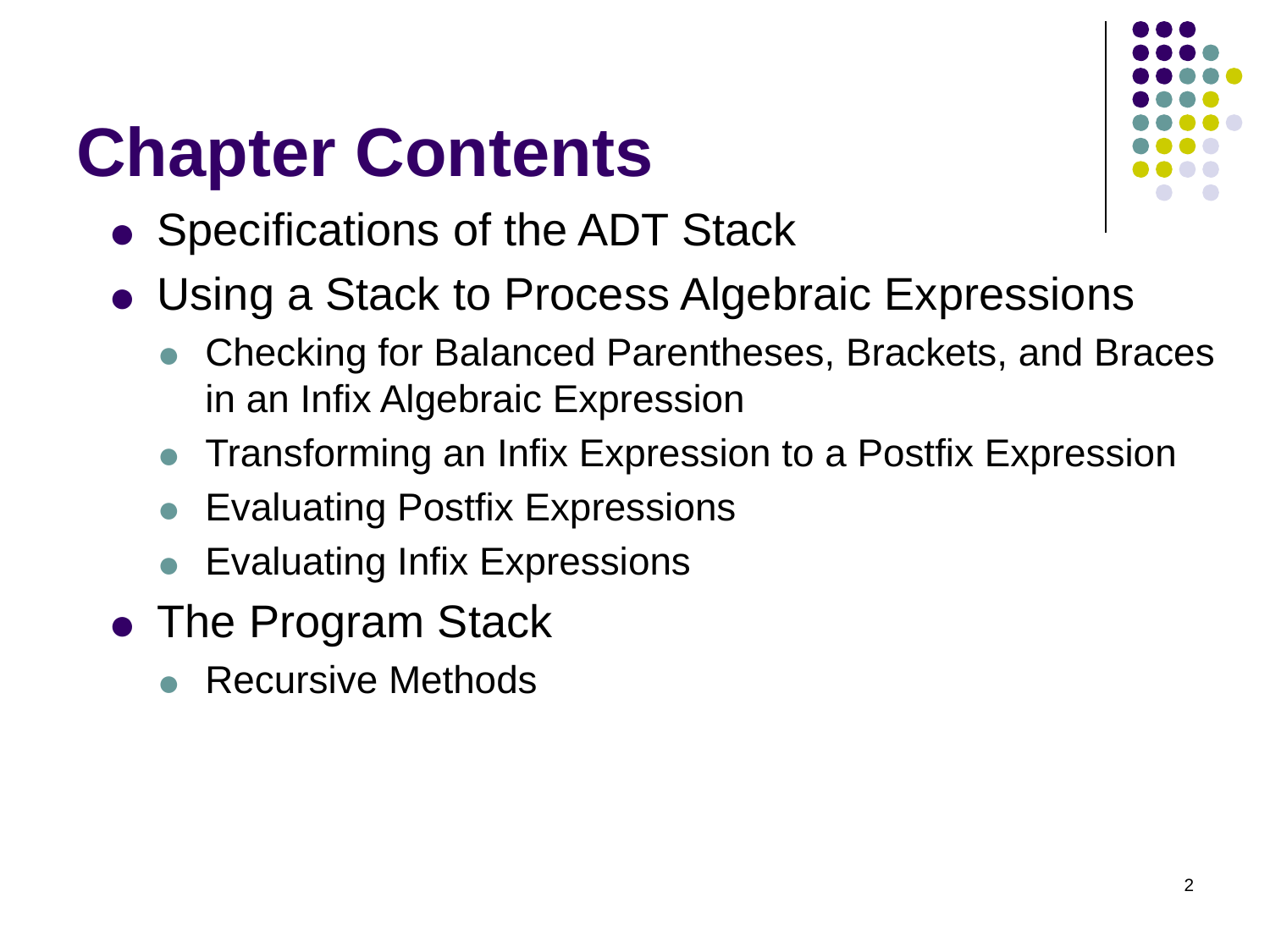

# Chapter Contents
Specifications of the ADT Stack
Using a Stack to Process Algebraic Expressions
Checking for Balanced Parentheses, Brackets, and Braces in an Infix Algebraic Expression
Transforming an Infix Expression to a Postfix Expression
Evaluating Postfix Expressions
Evaluating Infix Expressions
The Program Stack
Recursive Methods
2